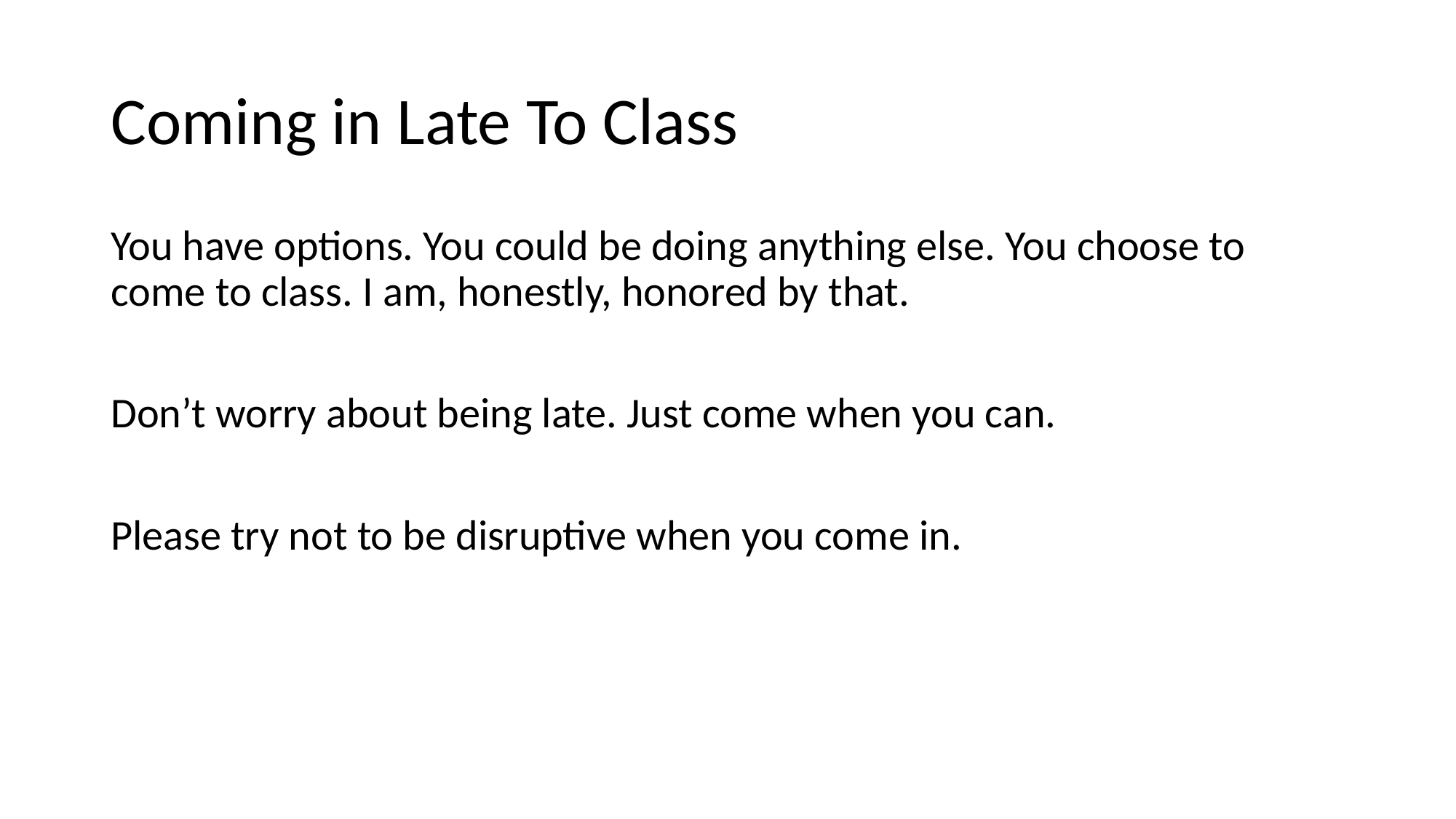

# Coming in Late To Class
You have options. You could be doing anything else. You choose to come to class. I am, honestly, honored by that.

Don’t worry about being late. Just come when you can.

Please try not to be disruptive when you come in.